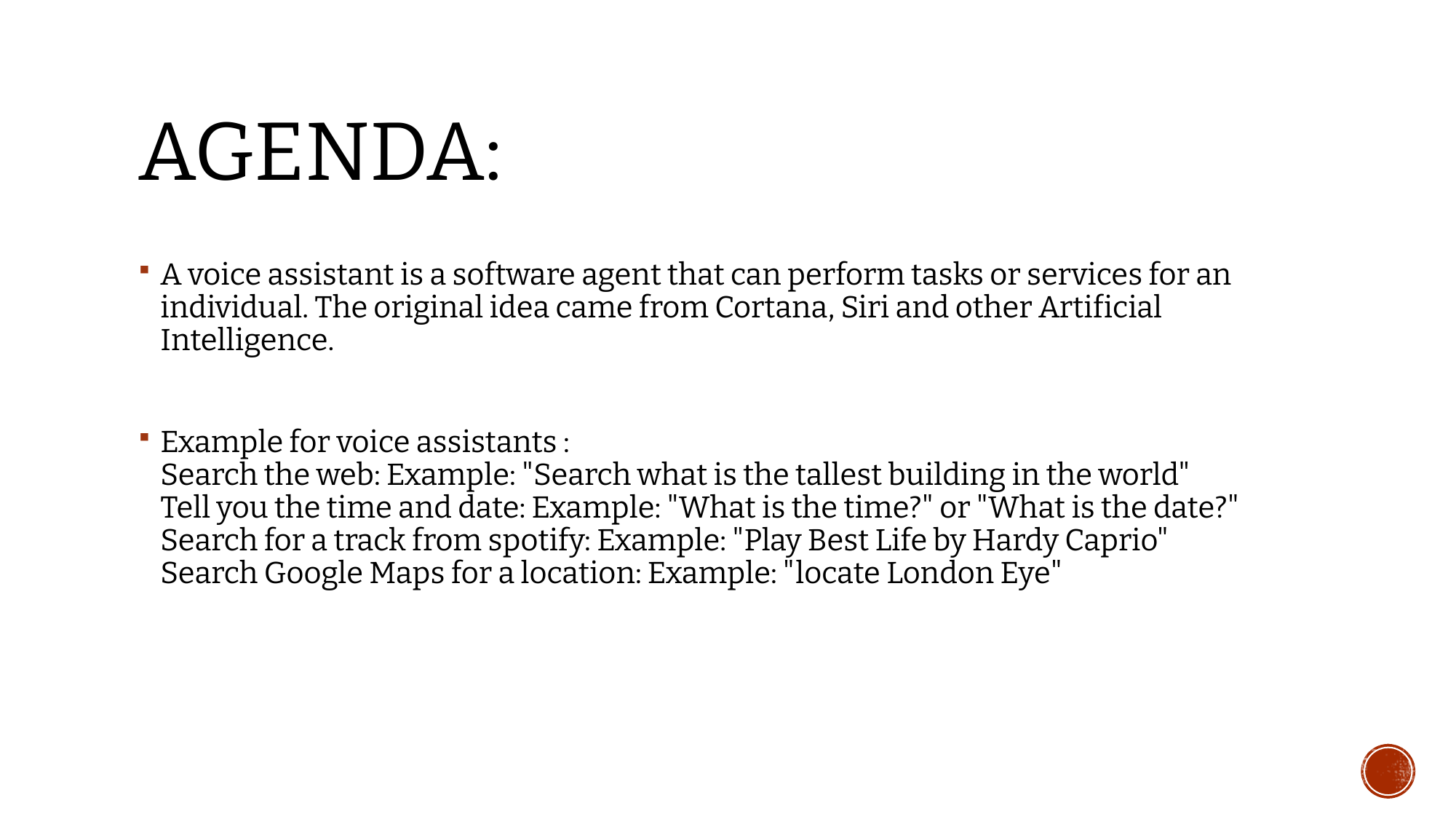

# Agenda:
A voice assistant is a software agent that can perform tasks or services for an individual. The original idea came from Cortana, Siri and other Artificial Intelligence.

Example for voice assistants :
Search the web: Example: "Search what is the tallest building in the world"
Tell you the time and date: Example: "What is the time?" or "What is the date?"
Search for a track from spotify: Example: "Play Best Life by Hardy Caprio"
Search Google Maps for a location: Example: "locate London Eye"